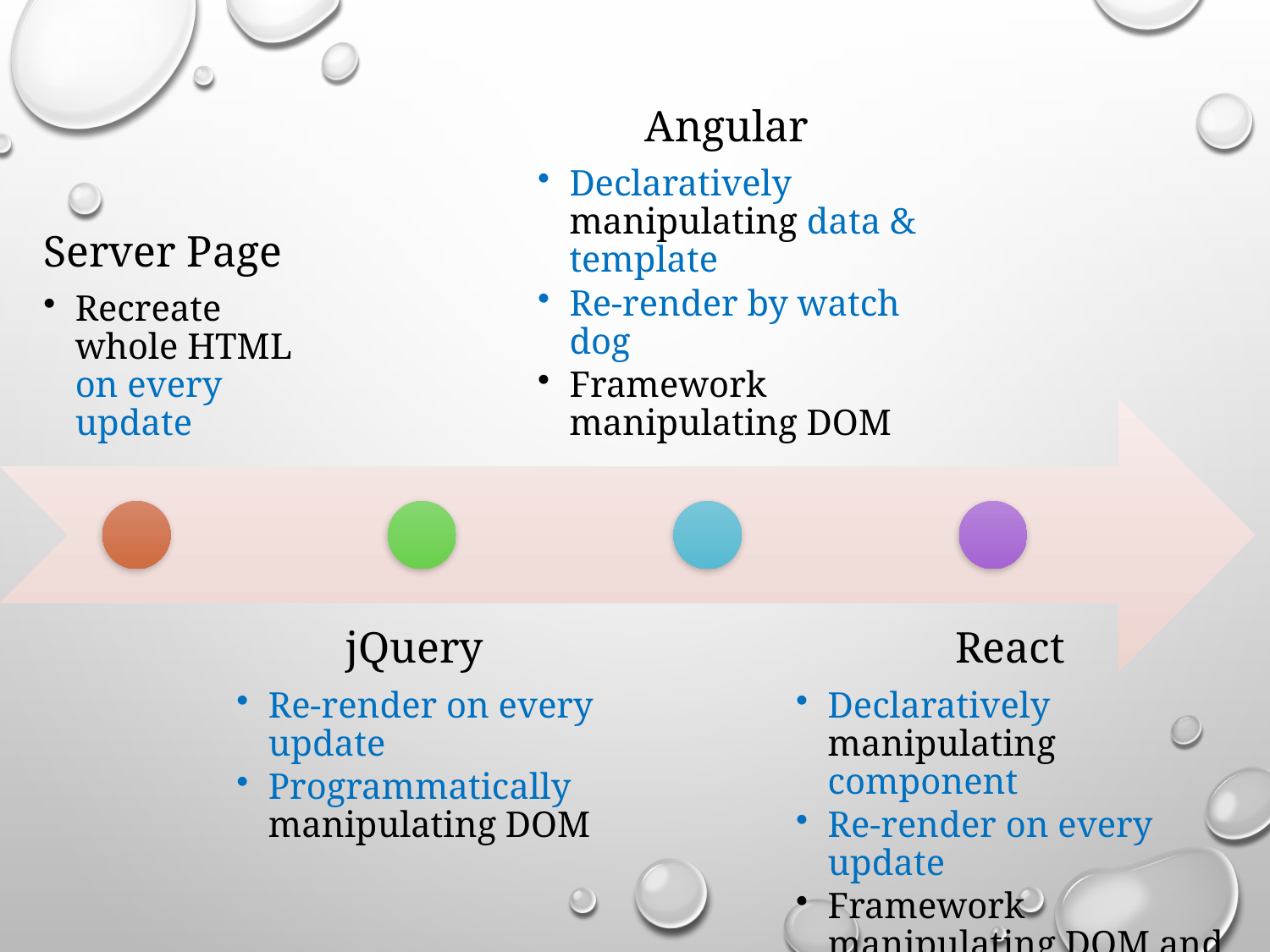

Server Page
Recreate whole HTML on every update
Angular
Declaratively manipulating data & template
Re-render by watch dog
Framework manipulating DOM

jQuery
Re-render on every update
Programmatically manipulating DOM
React
Declaratively manipulating component
Re-render on every update
Framework manipulating DOM and speed up by VDOM